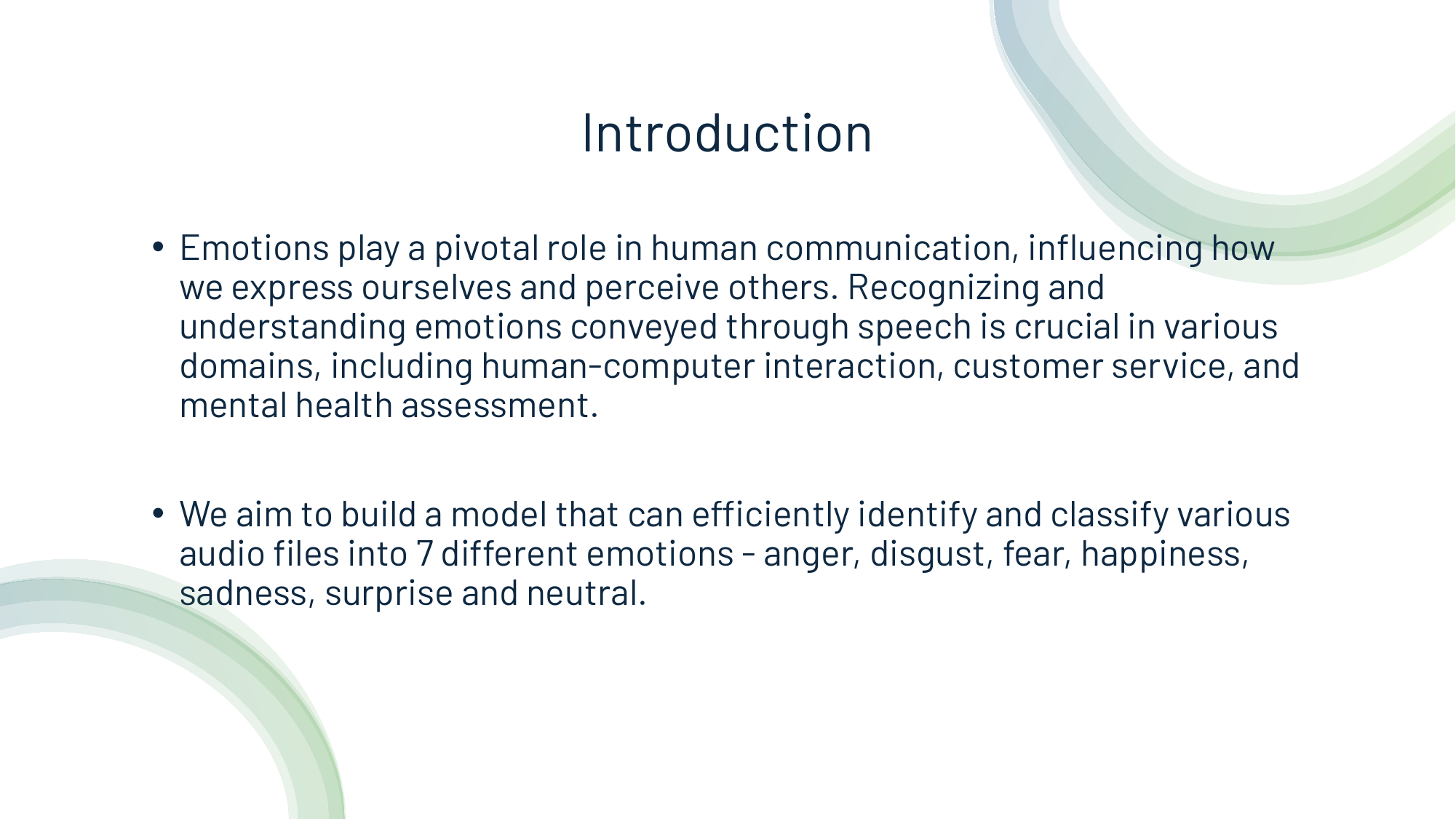

# Introduction
Emotions play a pivotal role in human communication, influencing how we express ourselves and perceive others. Recognizing and understanding emotions conveyed through speech is crucial in various domains, including human-computer interaction, customer service, and mental health assessment.

We aim to build a model that can efficiently identify and classify various audio files into 7 different emotions - anger, disgust, fear, happiness, sadness, surprise and neutral.